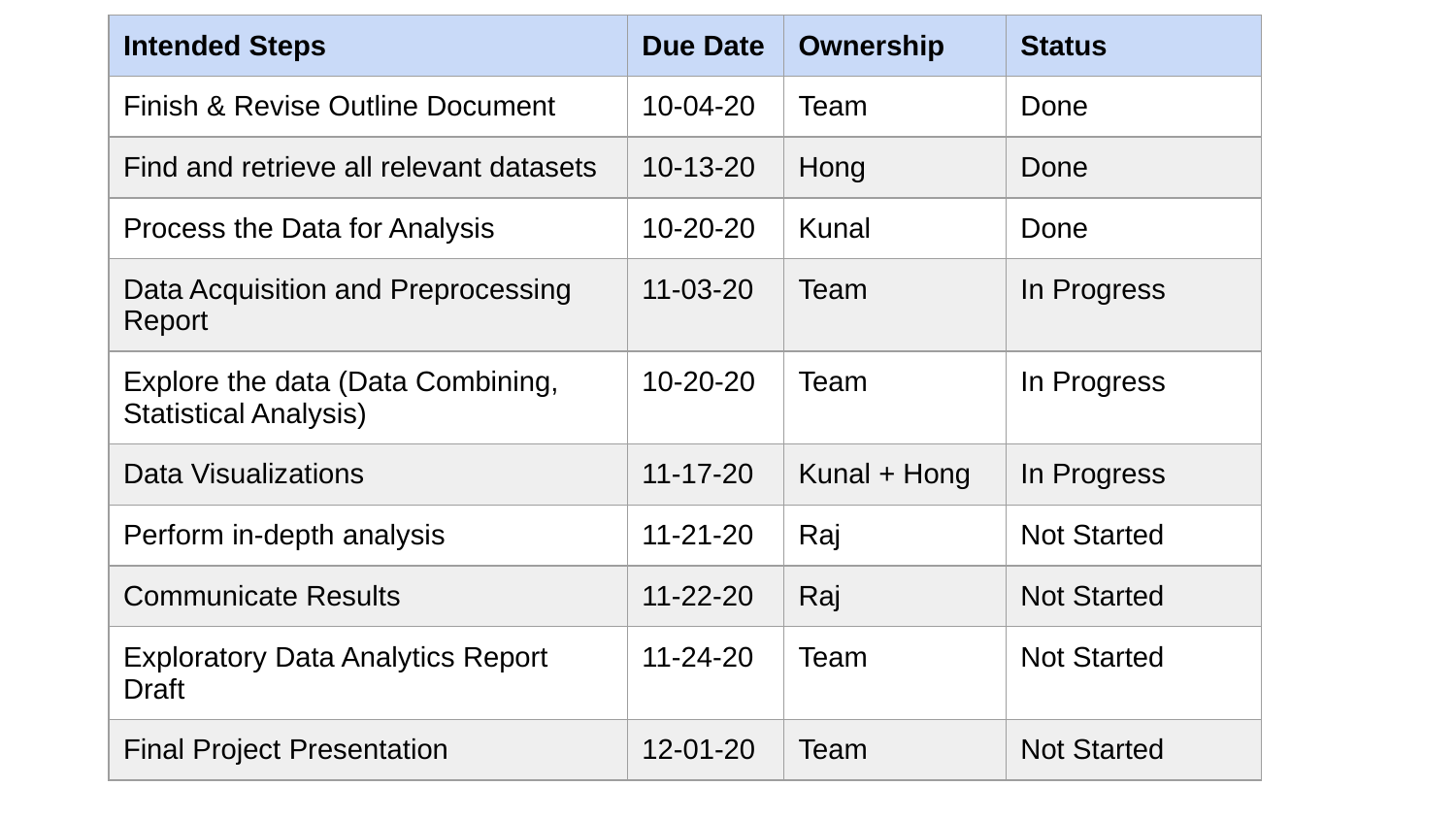

| Intended Steps | Due Date | Ownership | Status |
| --- | --- | --- | --- |
| Finish & Revise Outline Document | 10-04-20 | Team | Done |
| Find and retrieve all relevant datasets | 10-13-20 | Hong | Done |
| Process the Data for Analysis | 10-20-20 | Kunal | Done |
| Data Acquisition and Preprocessing Report | 11-03-20 | Team | In Progress |
| Explore the data (Data Combining, Statistical Analysis) | 10-20-20 | Team | In Progress |
| Data Visualizations | 11-17-20 | Kunal + Hong | In Progress |
| Perform in-depth analysis | 11-21-20 | Raj | Not Started |
| Communicate Results | 11-22-20 | Raj | Not Started |
| Exploratory Data Analytics Report Draft | 11-24-20 | Team | Not Started |
| Final Project Presentation | 12-01-20 | Team | Not Started |